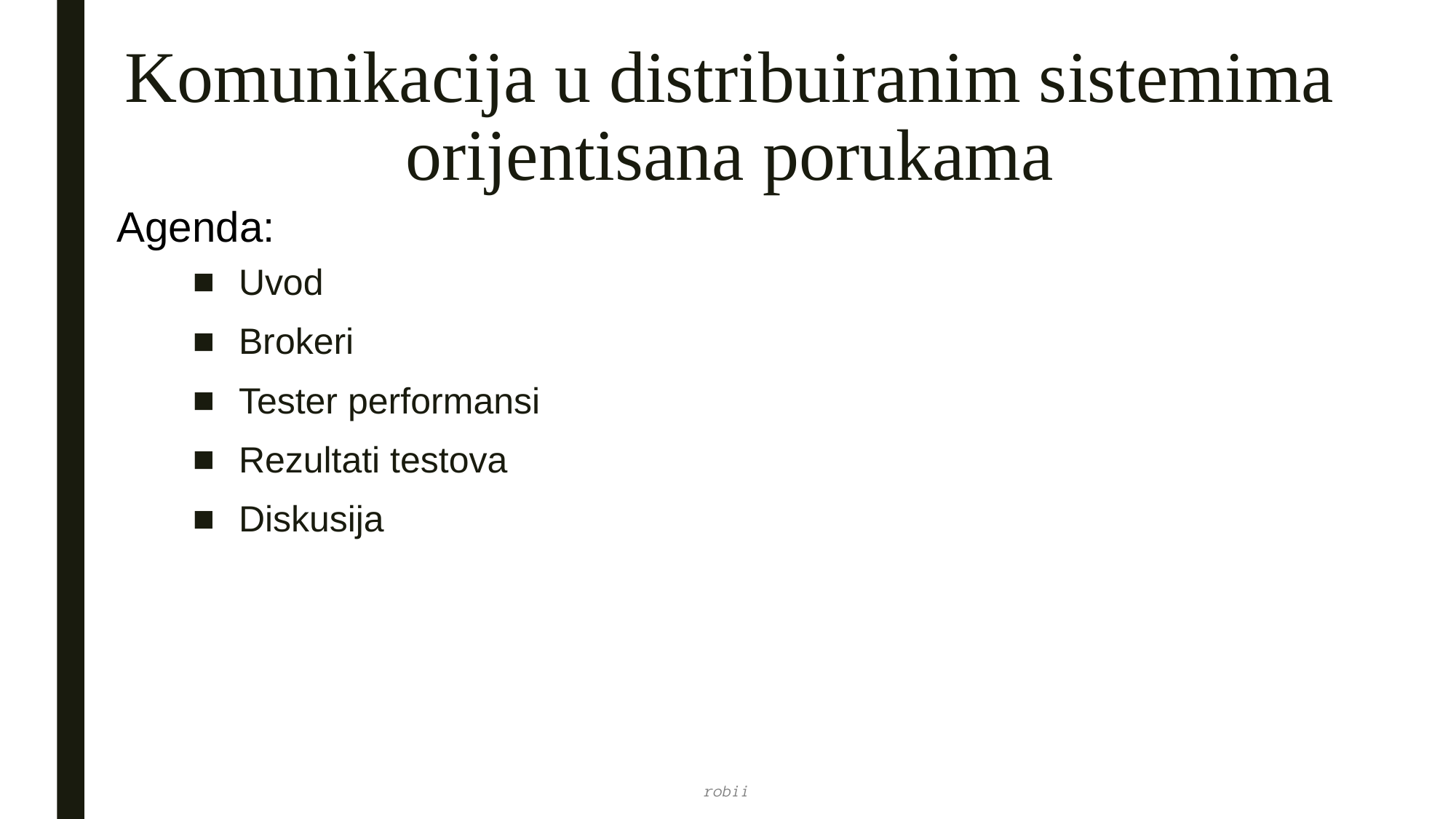

Komunikacija u distribuiranim sistemima
orijentisana porukama
Agenda:
Uvod
Brokeri
Tester performansi
Rezultati testova
Diskusija
robii